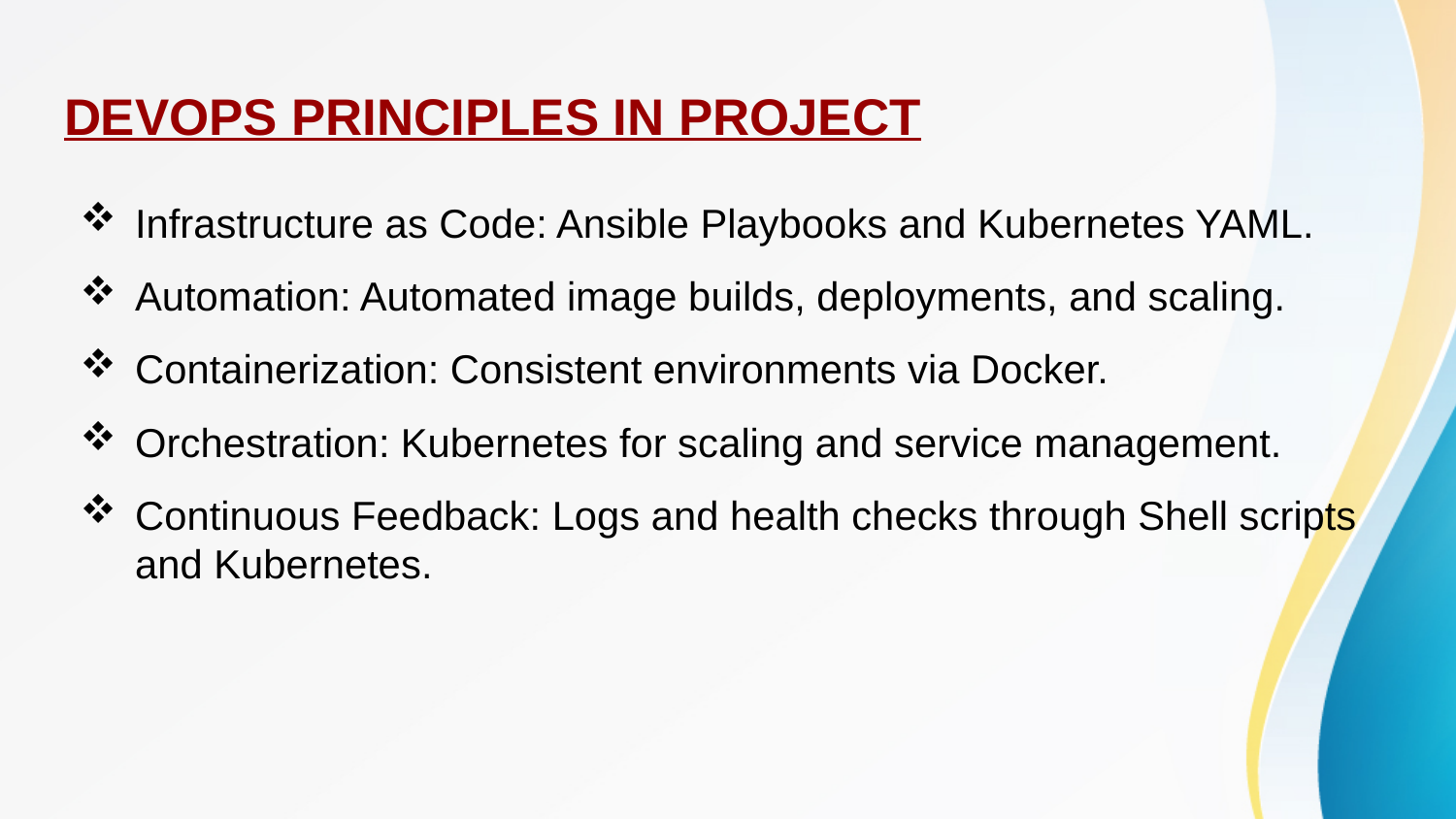

# DEVOPS PRINCIPLES IN PROJECT
Infrastructure as Code: Ansible Playbooks and Kubernetes YAML.
Automation: Automated image builds, deployments, and scaling.
Containerization: Consistent environments via Docker.
Orchestration: Kubernetes for scaling and service management.
Continuous Feedback: Logs and health checks through Shell scripts and Kubernetes.